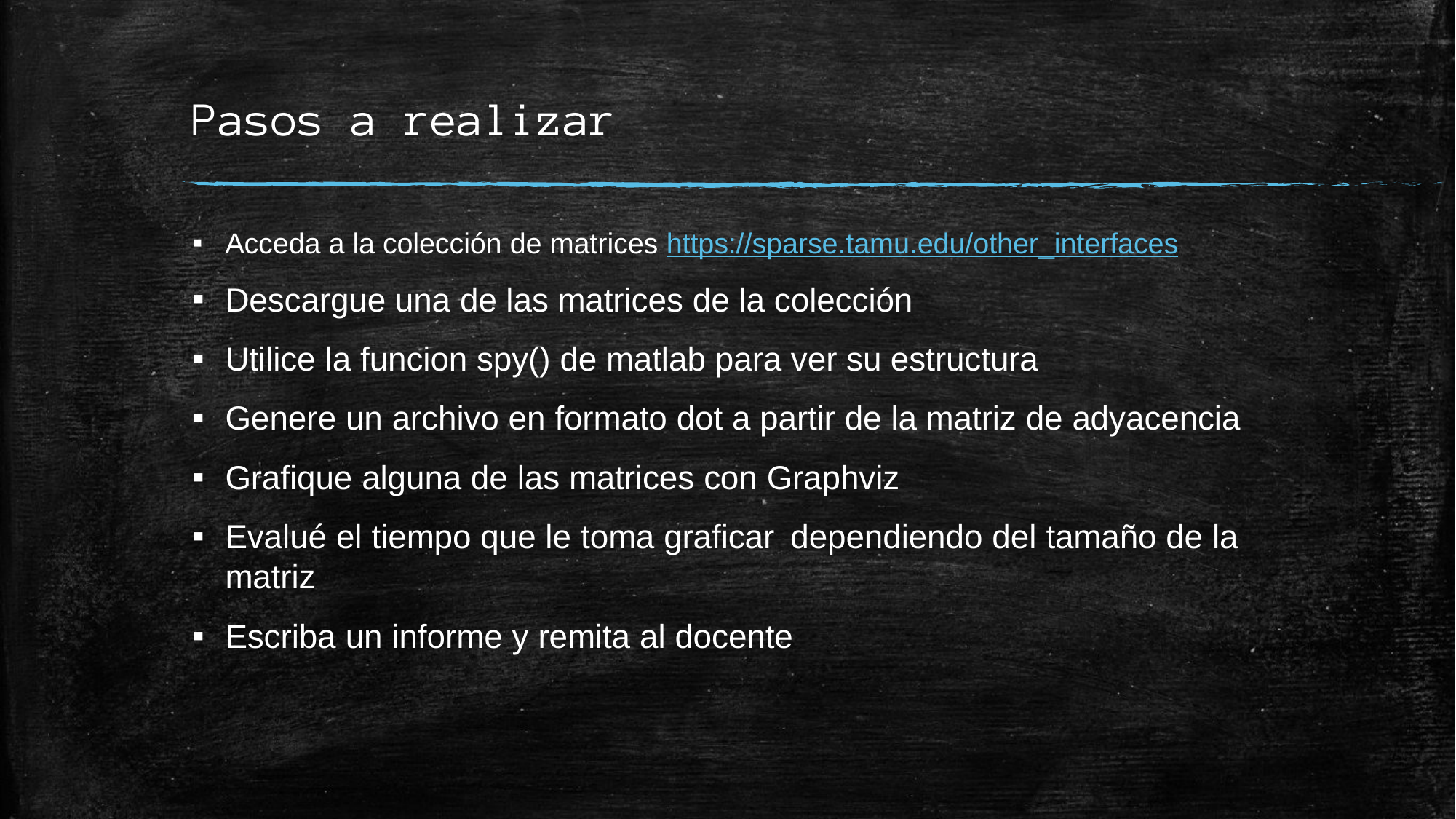

# Pasos a realizar
Acceda a la colección de matrices https://sparse.tamu.edu/other_interfaces
Descargue una de las matrices de la colección
Utilice la funcion spy() de matlab para ver su estructura
Genere un archivo en formato dot a partir de la matriz de adyacencia
Grafique alguna de las matrices con Graphviz
Evalué el tiempo que le toma graficar dependiendo del tamaño de la matriz
Escriba un informe y remita al docente